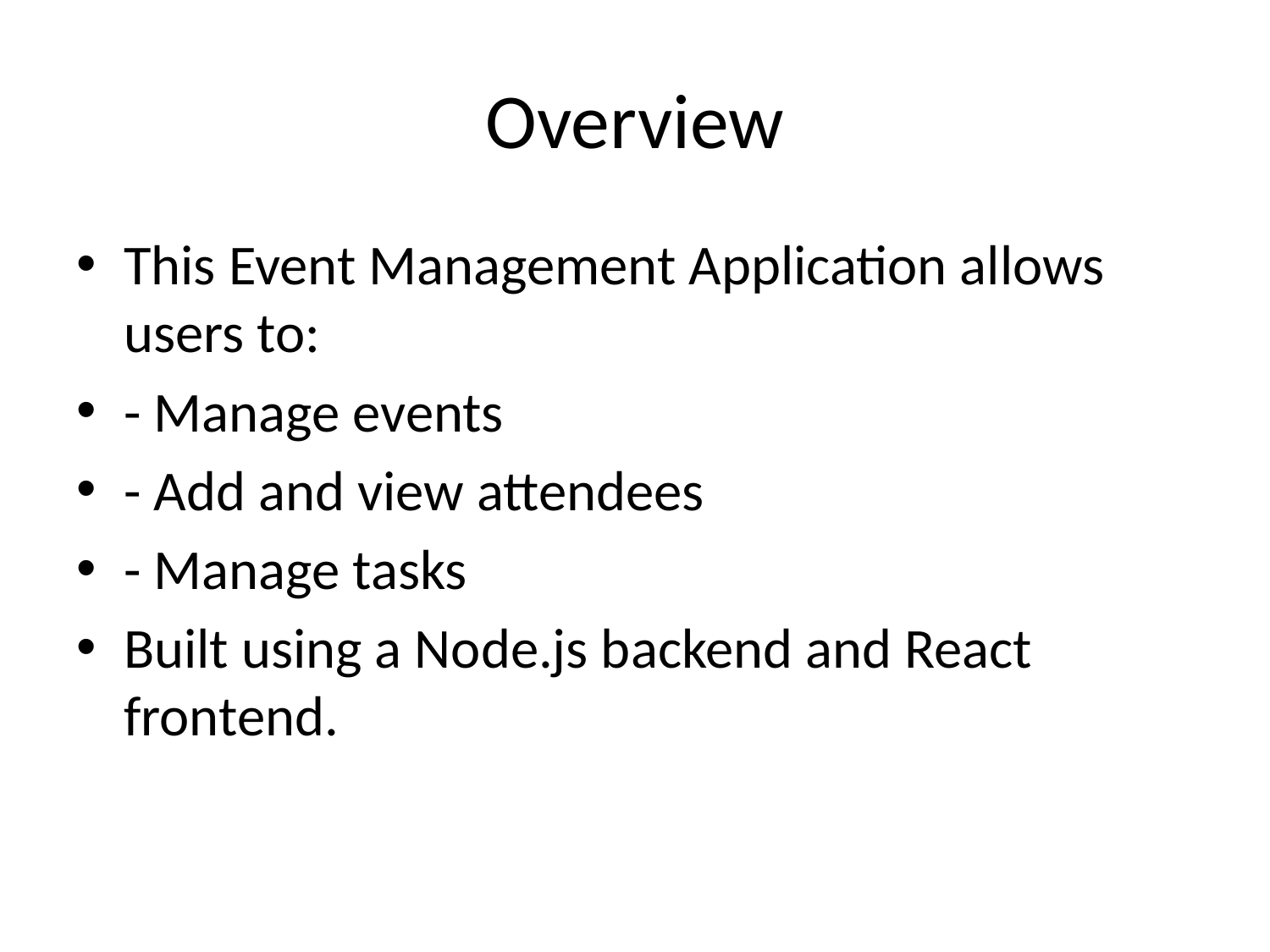

# Overview
This Event Management Application allows users to:
- Manage events
- Add and view attendees
- Manage tasks
Built using a Node.js backend and React frontend.